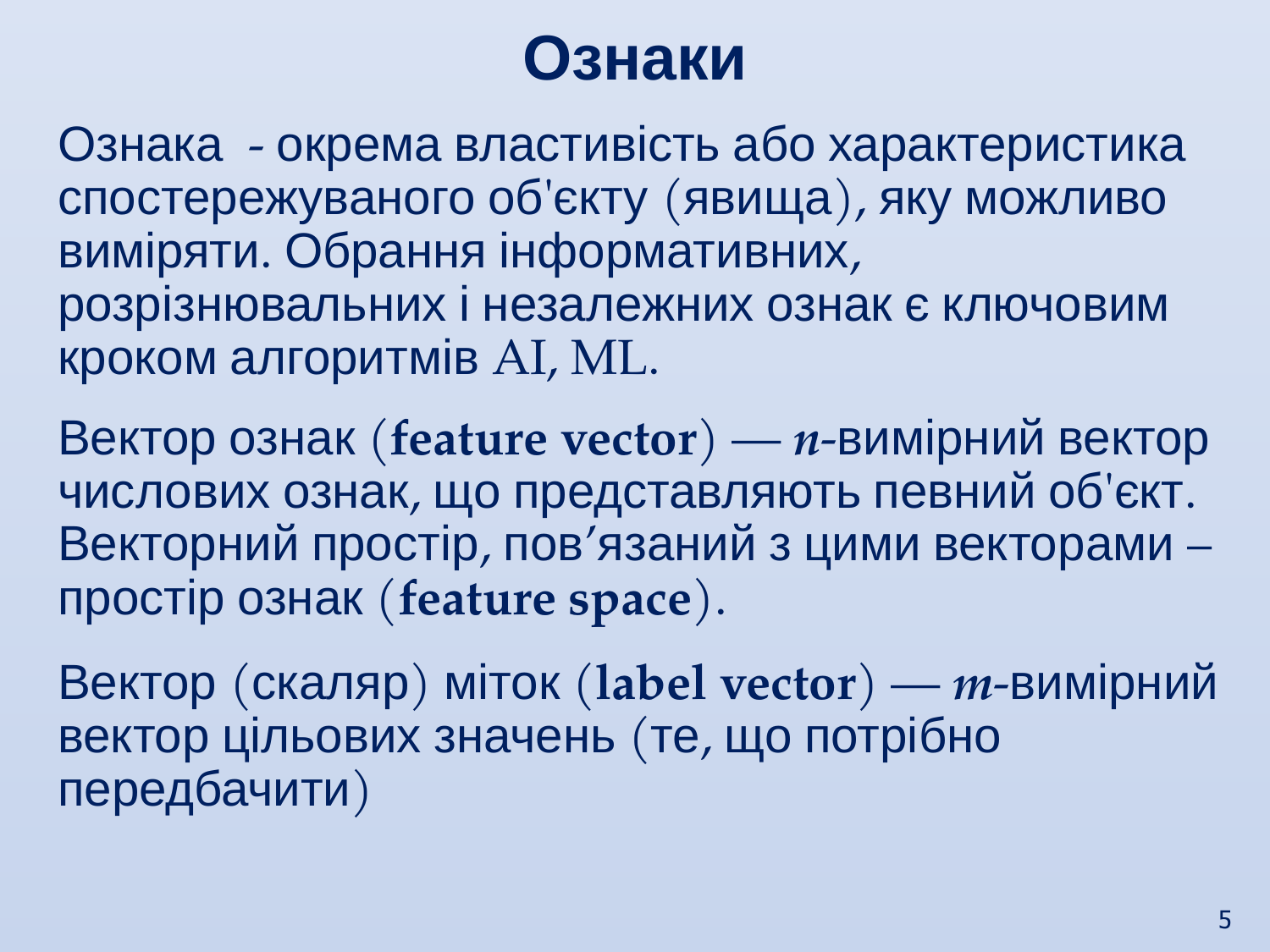

Ознаки
Ознака  - окрема властивість або характеристика спостережуваного об'єкту (явища), яку можливо виміряти. Обрання інформативних, розрізнювальних і незалежних ознак є ключовим кроком алгоритмів AI, ML.
Вектор ознак (feature vector) — n-вимірний вектор числових ознак, що представляють певний об'єкт.
Векторний простір, пов’язаний з цими векторами – простір ознак (feature space).
Вектор (скаляр) міток (label vector) — m-вимірний вектор цільових значень (те, що потрібно передбачити)
5